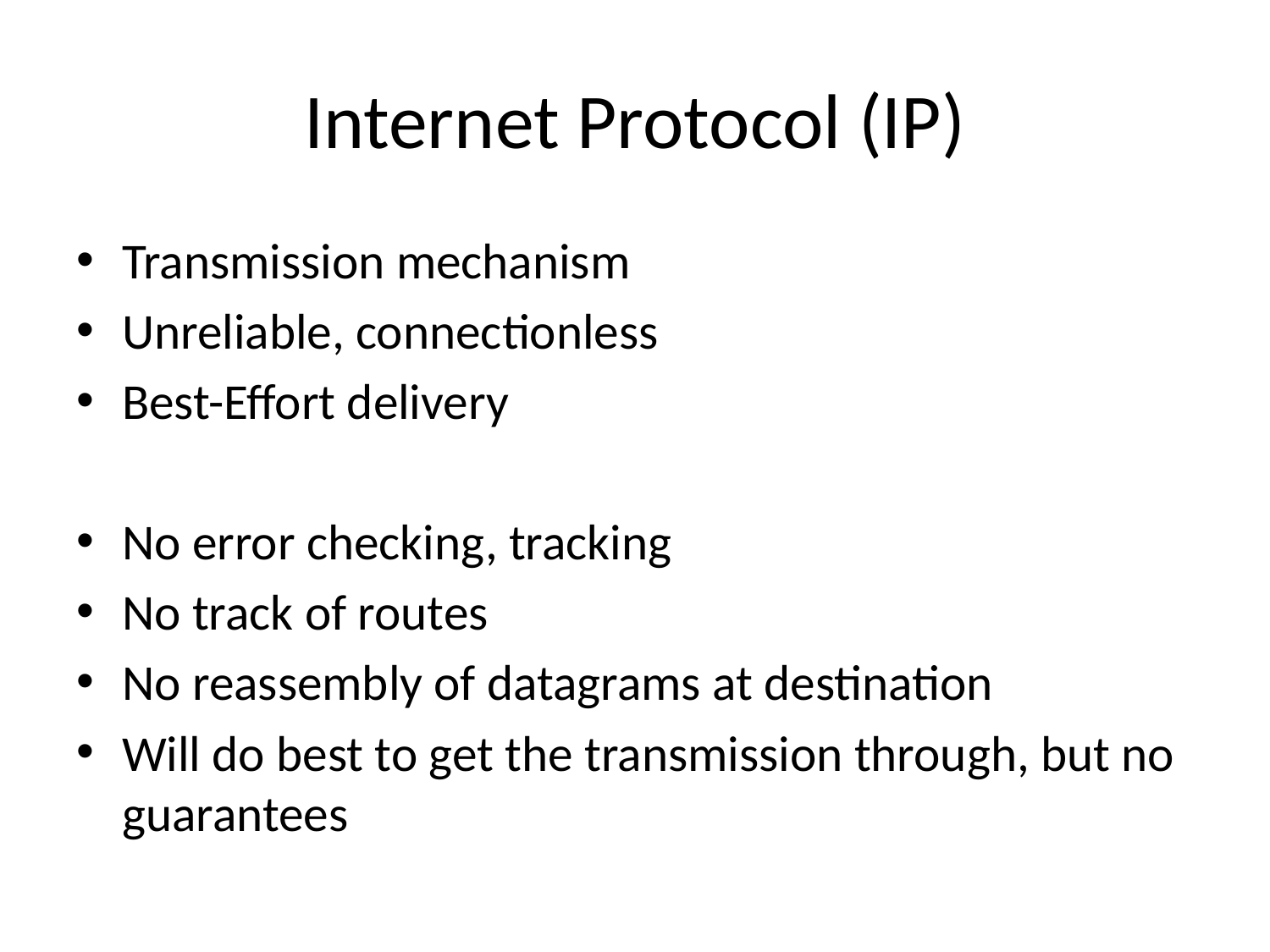

# Internet Protocol (IP)
Transmission mechanism
Unreliable, connectionless
Best-Effort delivery

No error checking, tracking
No track of routes
No reassembly of datagrams at destination
Will do best to get the transmission through, but no guarantees